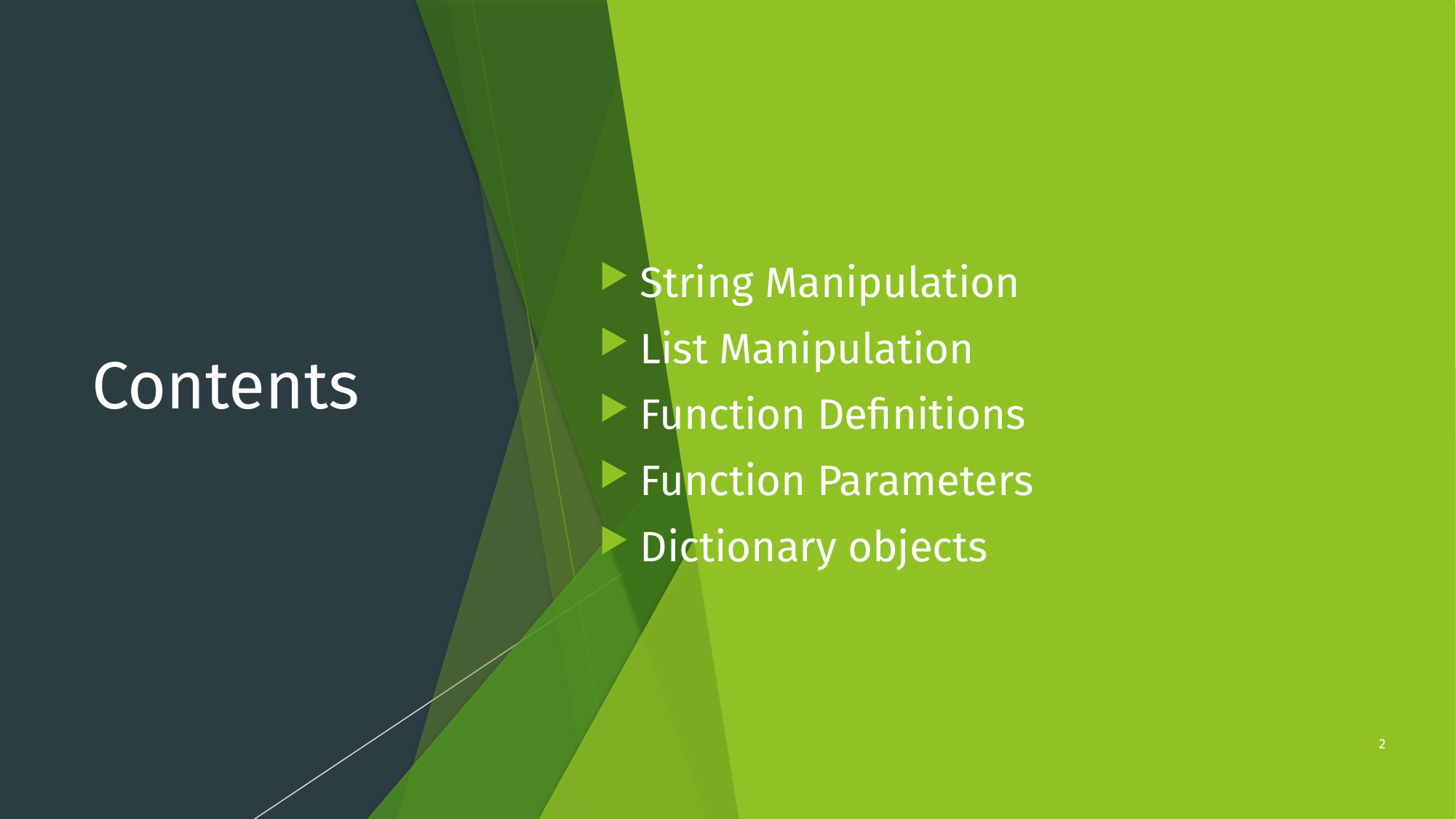

# Contents

String Manipulation
List Manipulation
Function Definitions
Function Parameters
Dictionary objects

2